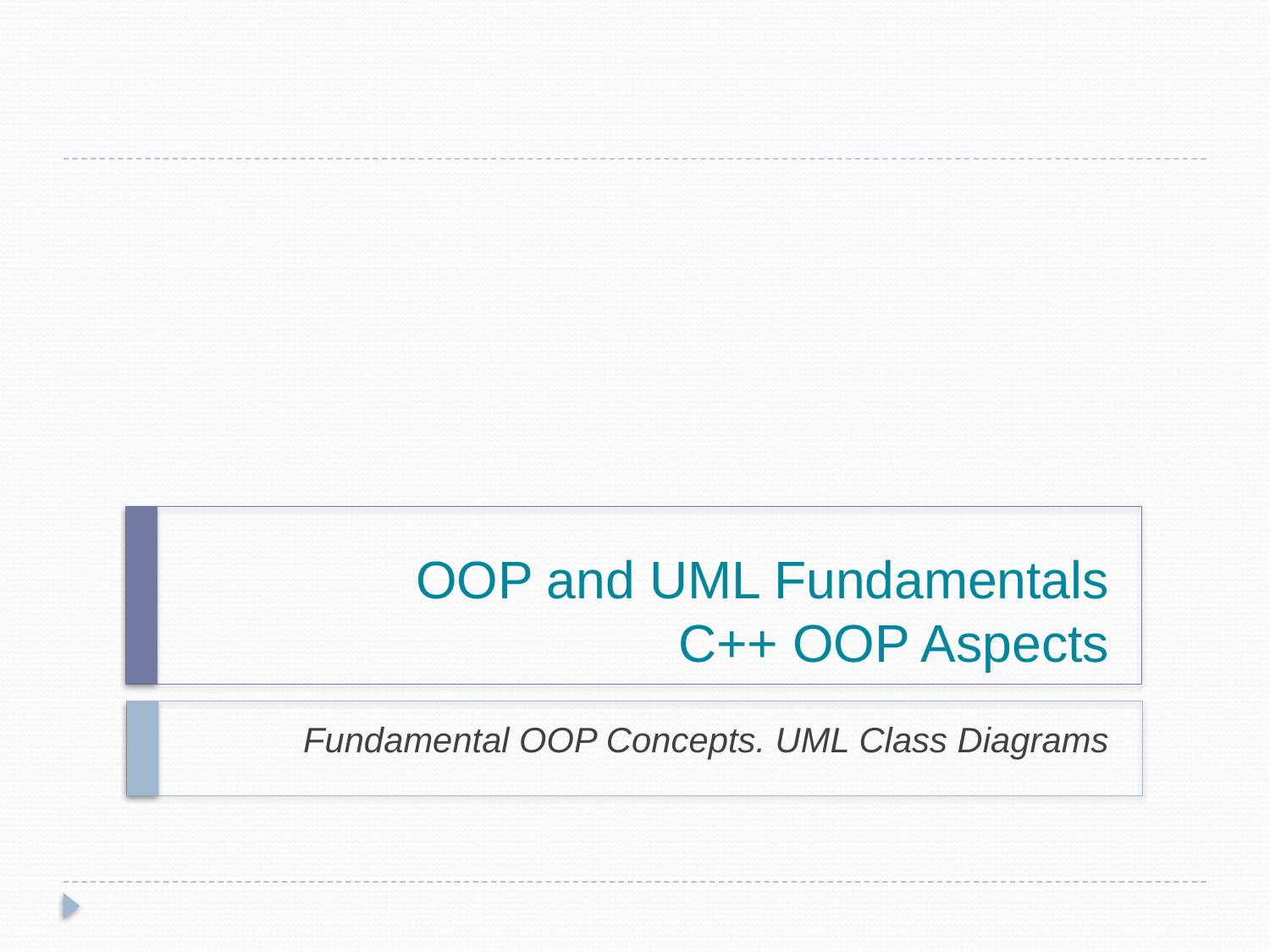

# OOP and UML Fundamentals C++ OOP Aspects
Fundamental OOP Concepts. UML Class Diagrams